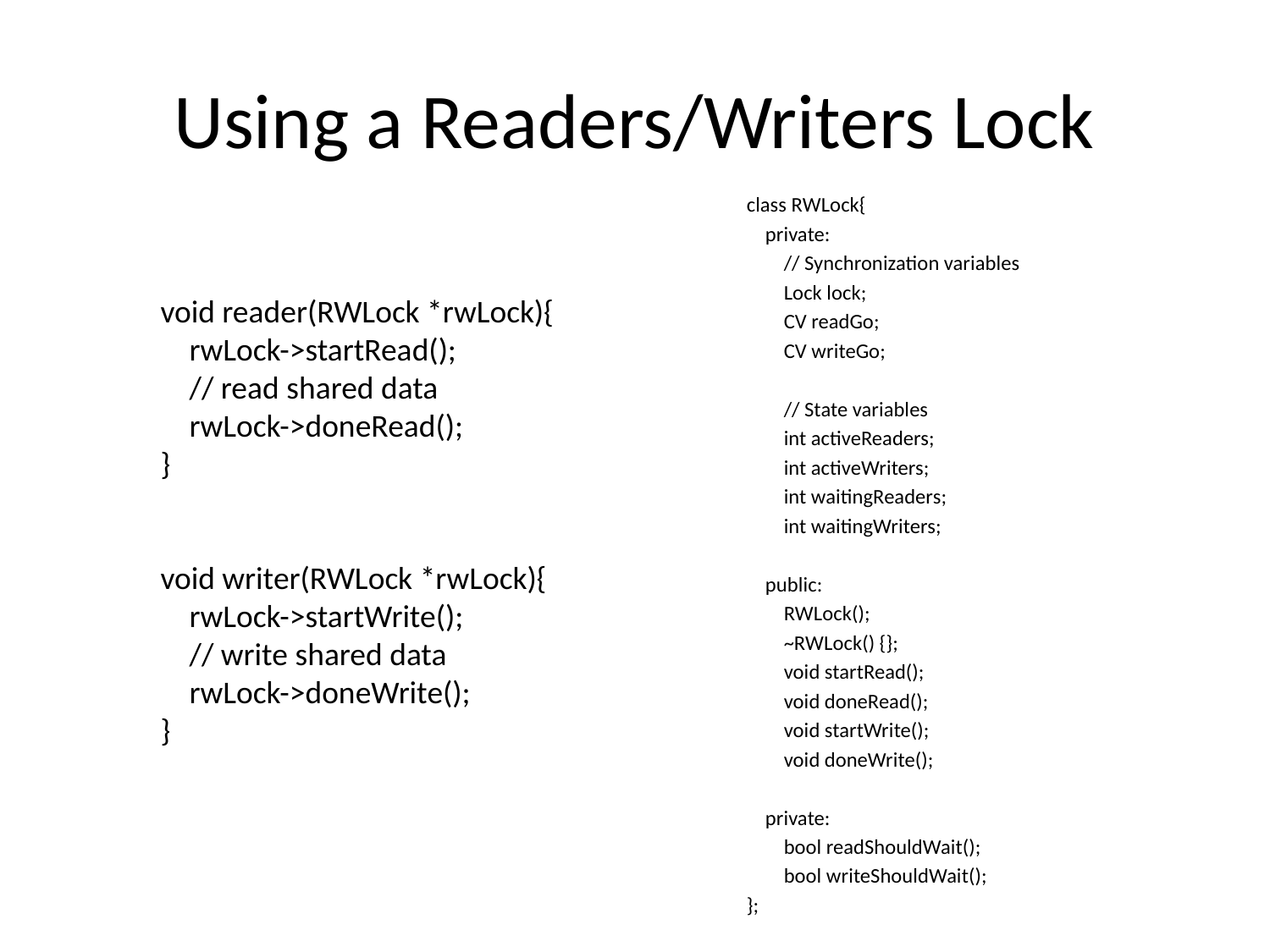

# Using a Readers/Writers Lock
class RWLock{
    private:
        // Synchronization variables
        Lock lock;
        CV readGo;
        CV writeGo;

        // State variables
        int activeReaders;
        int activeWriters;
        int waitingReaders;
        int waitingWriters;

    public:
        RWLock();
        ~RWLock() {};
        void startRead();
        void doneRead();
        void startWrite();
        void doneWrite();

    private:
        bool readShouldWait();
        bool writeShouldWait();
};
void reader(RWLock *rwLock){
    rwLock->startRead();
    // read shared data
    rwLock->doneRead();
}

void writer(RWLock *rwLock){
    rwLock->startWrite();
    // write shared data
    rwLock->doneWrite();
}